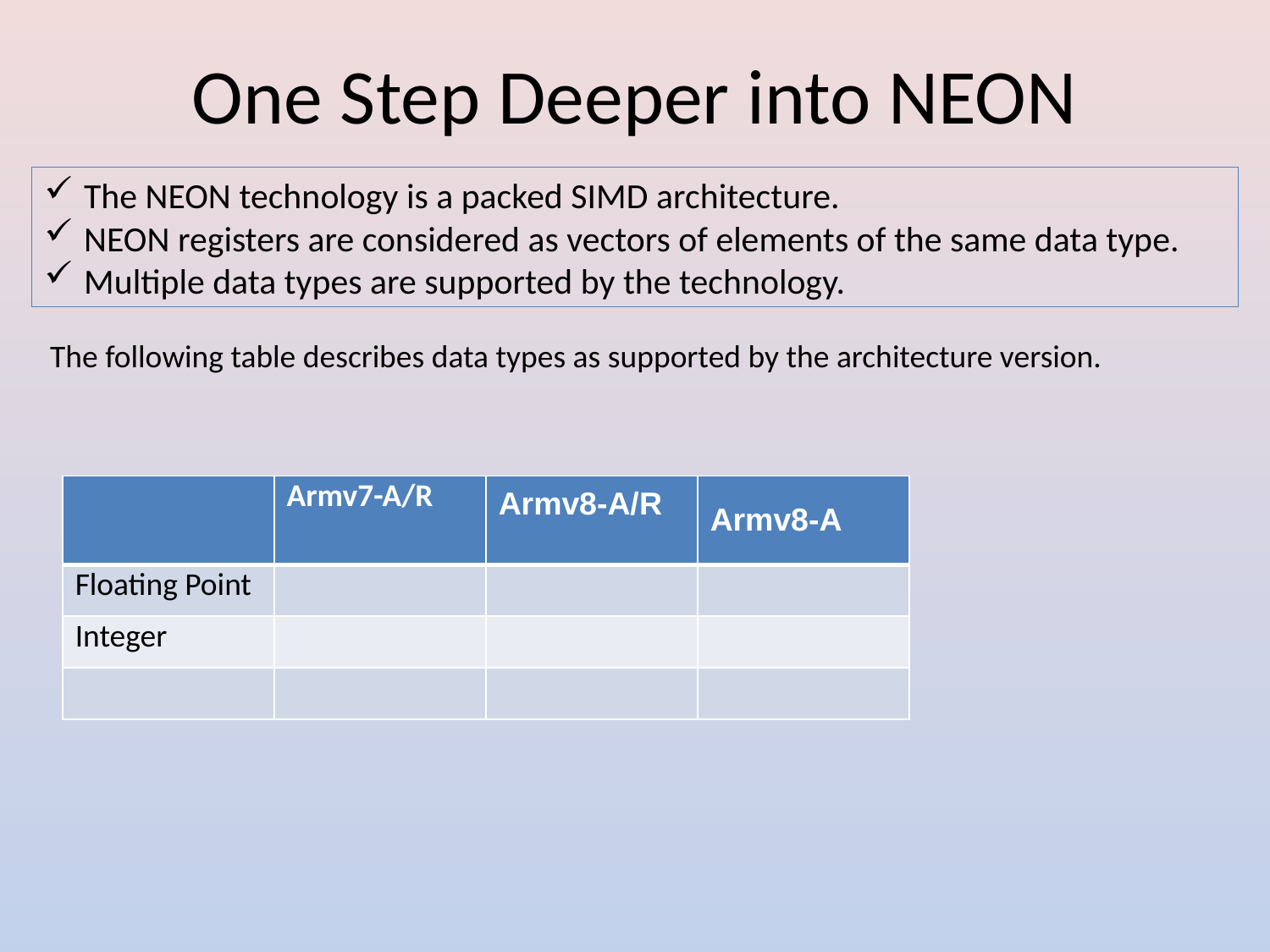

# One Step Deeper into NEON
The NEON technology is a packed SIMD architecture.
NEON registers are considered as vectors of elements of the same data type.
Multiple data types are supported by the technology.
The following table describes data types as supported by the architecture version.

|  | Armv7-A/R | Armv8-A/R | Armv8-A |
| --- | --- | --- | --- |
| Floating Point |  |  |  |
| Integer |  |  |  |
|  |  |  |  |